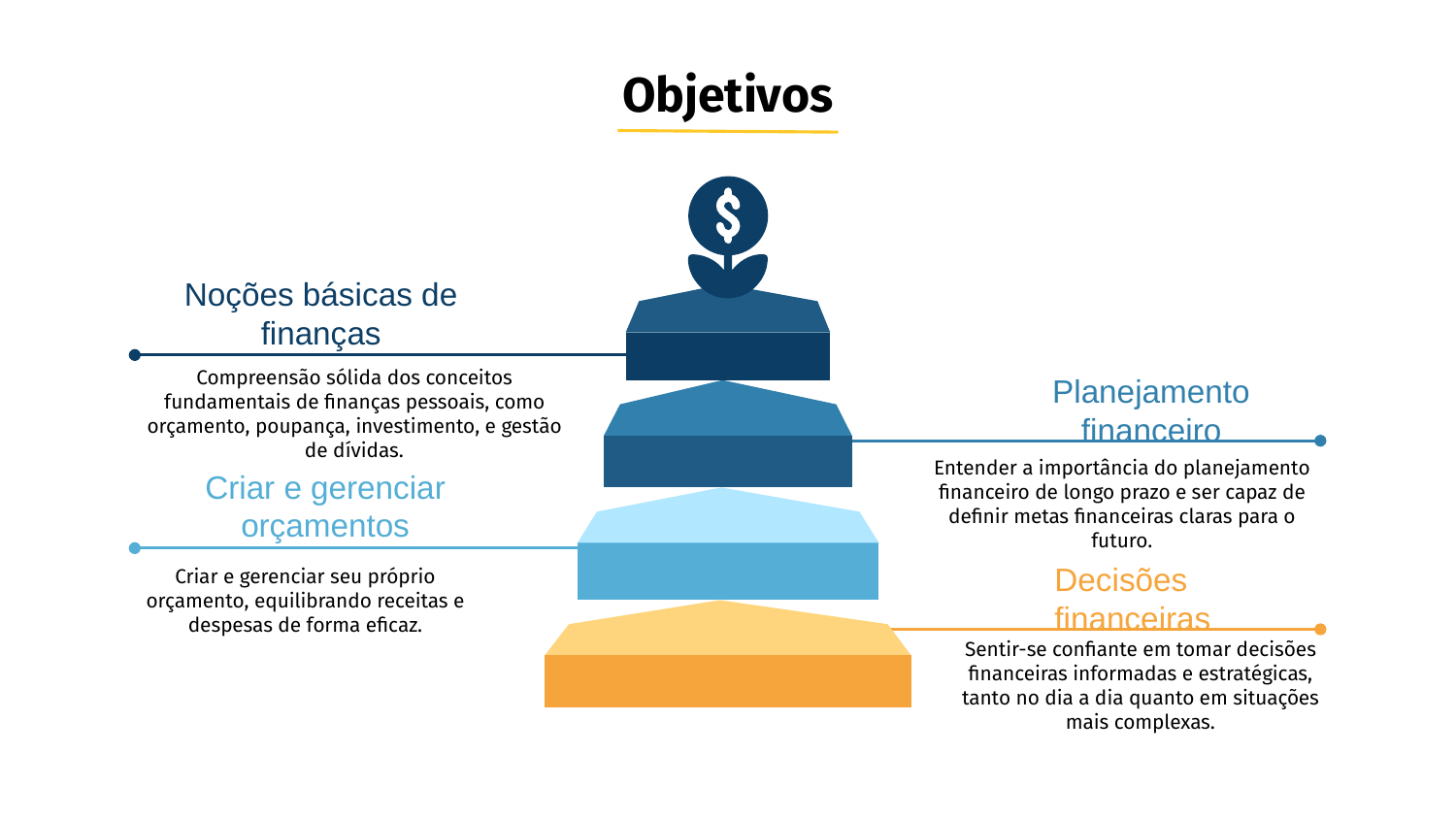

# Objetivos

Noções básicas de finanças

Compreensão sólida dos conceitos fundamentais de finanças pessoais, como orçamento, poupança, investimento, e gestão de dívidas.
Planejamento financeiro
Entender a importância do planejamento financeiro de longo prazo e ser capaz de definir metas financeiras claras para o futuro.
Criar e gerenciar orçamentos
Criar e gerenciar seu próprio orçamento, equilibrando receitas e despesas de forma eficaz.
Decisões financeiras
Sentir-se confiante em tomar decisões financeiras informadas e estratégicas, tanto no dia a dia quanto em situações mais complexas.